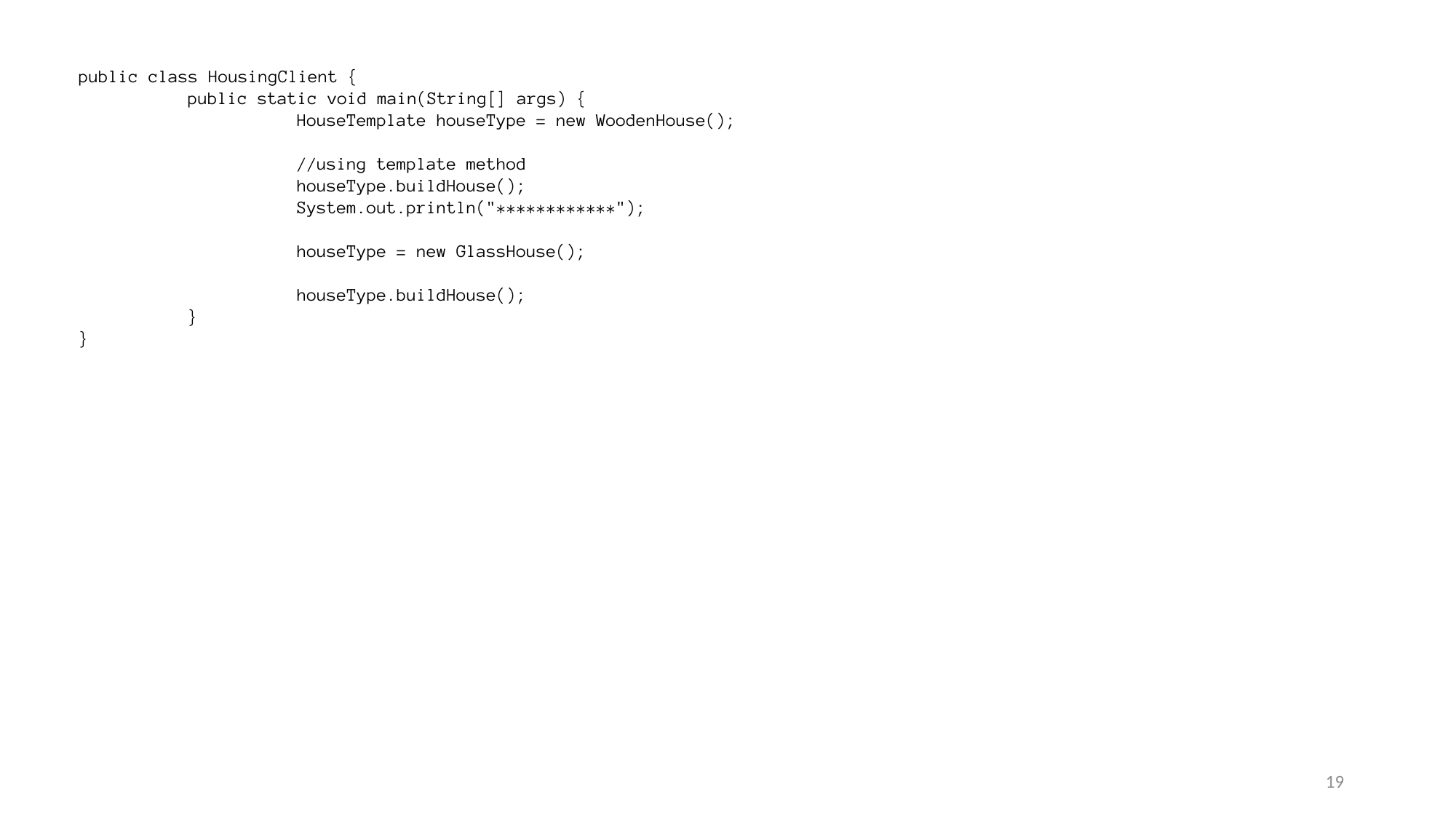

public class HousingClient {
	public static void main(String[] args) {
		HouseTemplate houseType = new WoodenHouse();

		//using template method
		houseType.buildHouse();
		System.out.println("************");

		houseType = new GlassHouse();

		houseType.buildHouse();
	}
}
19